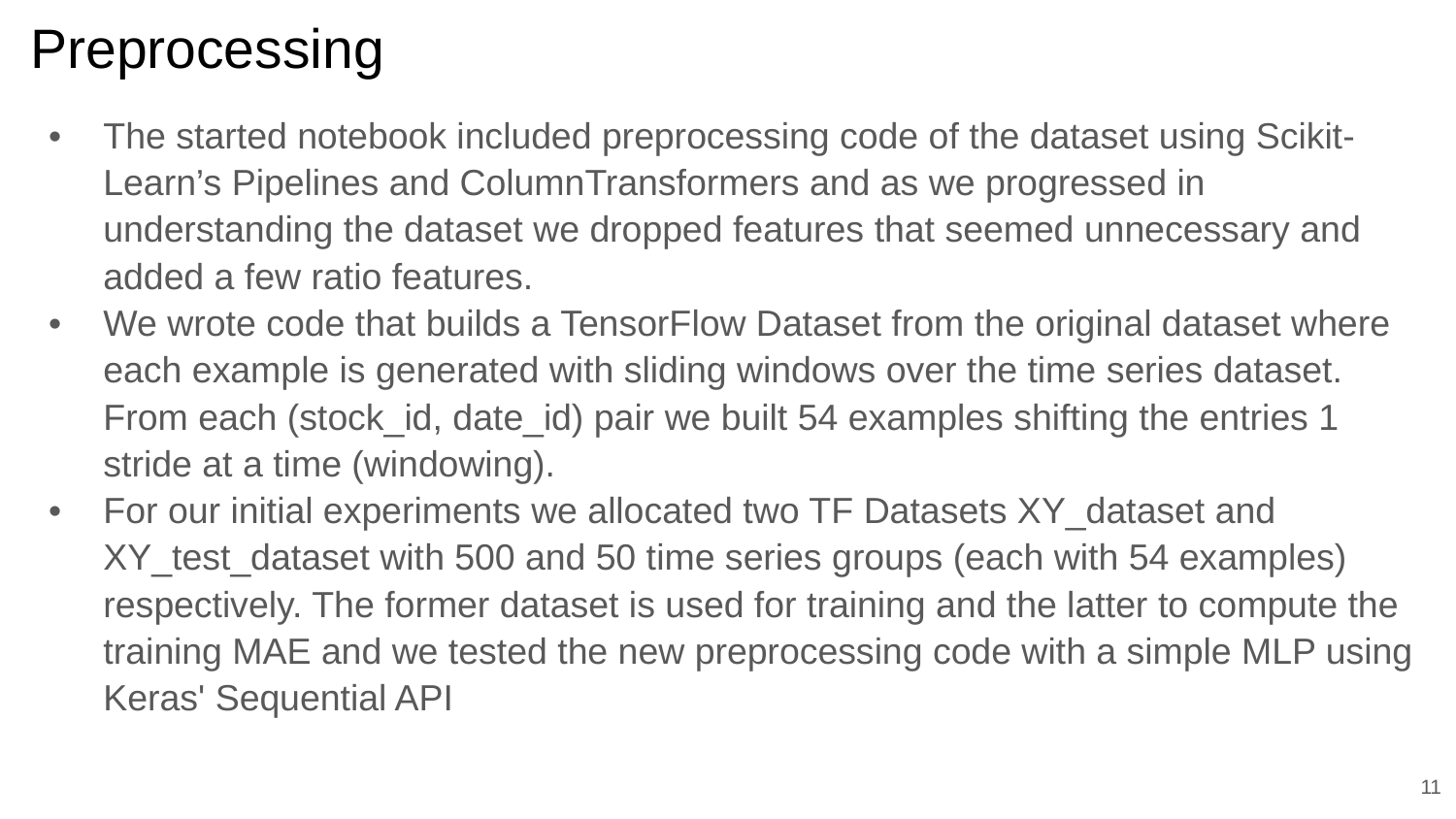

# Preprocessing
The started notebook included preprocessing code of the dataset using Scikit-Learn’s Pipelines and ColumnTransformers and as we progressed in understanding the dataset we dropped features that seemed unnecessary and added a few ratio features.
We wrote code that builds a TensorFlow Dataset from the original dataset where each example is generated with sliding windows over the time series dataset. From each (stock_id, date_id) pair we built 54 examples shifting the entries 1 stride at a time (windowing).
For our initial experiments we allocated two TF Datasets XY_dataset and XY_test_dataset with 500 and 50 time series groups (each with 54 examples) respectively. The former dataset is used for training and the latter to compute the training MAE and we tested the new preprocessing code with a simple MLP using Keras' Sequential API

11